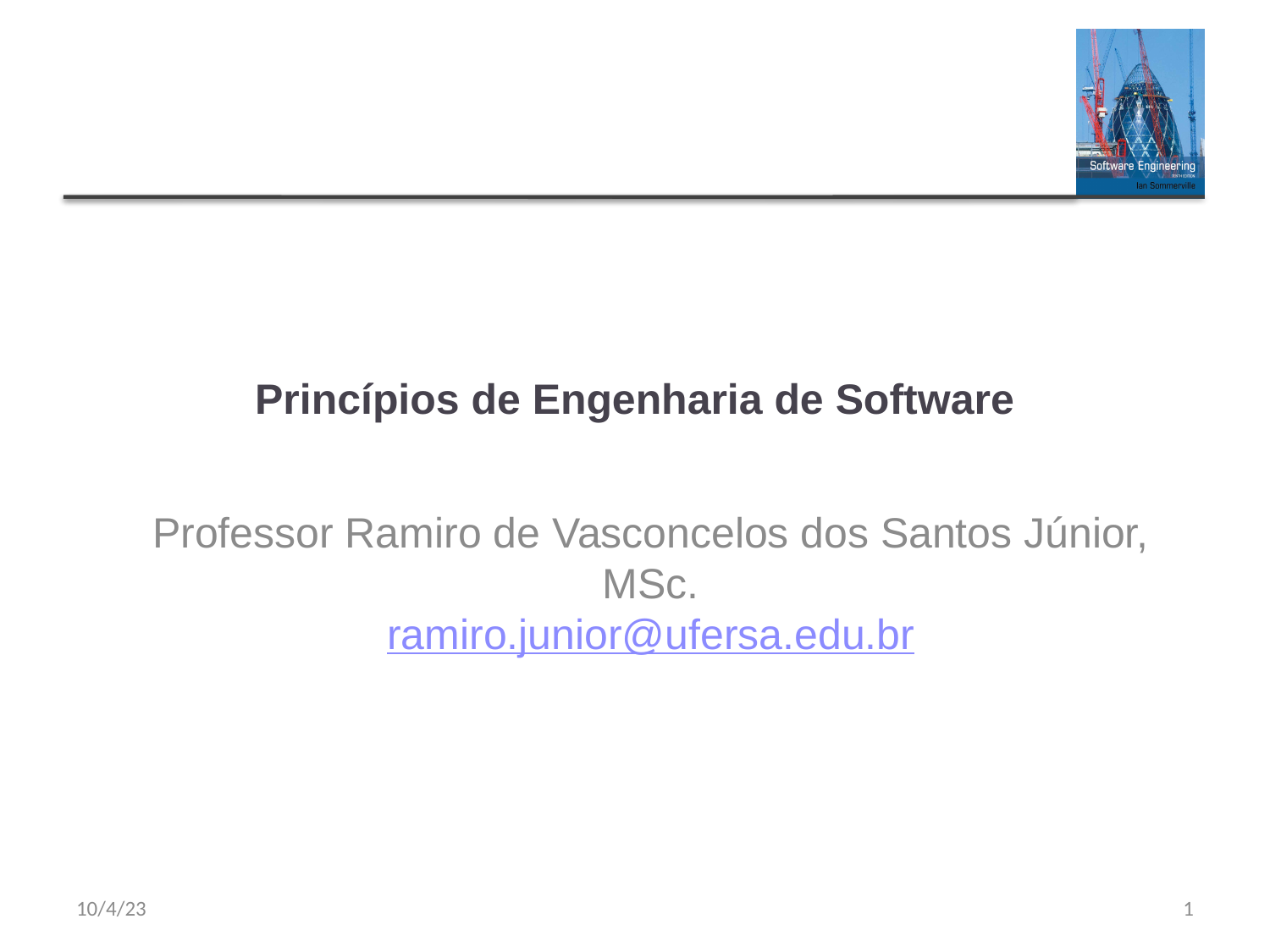

# Princípios de Engenharia de Software
Professor Ramiro de Vasconcelos dos Santos Júnior, MSc.
ramiro.junior@ufersa.edu.br

10/4/23
1